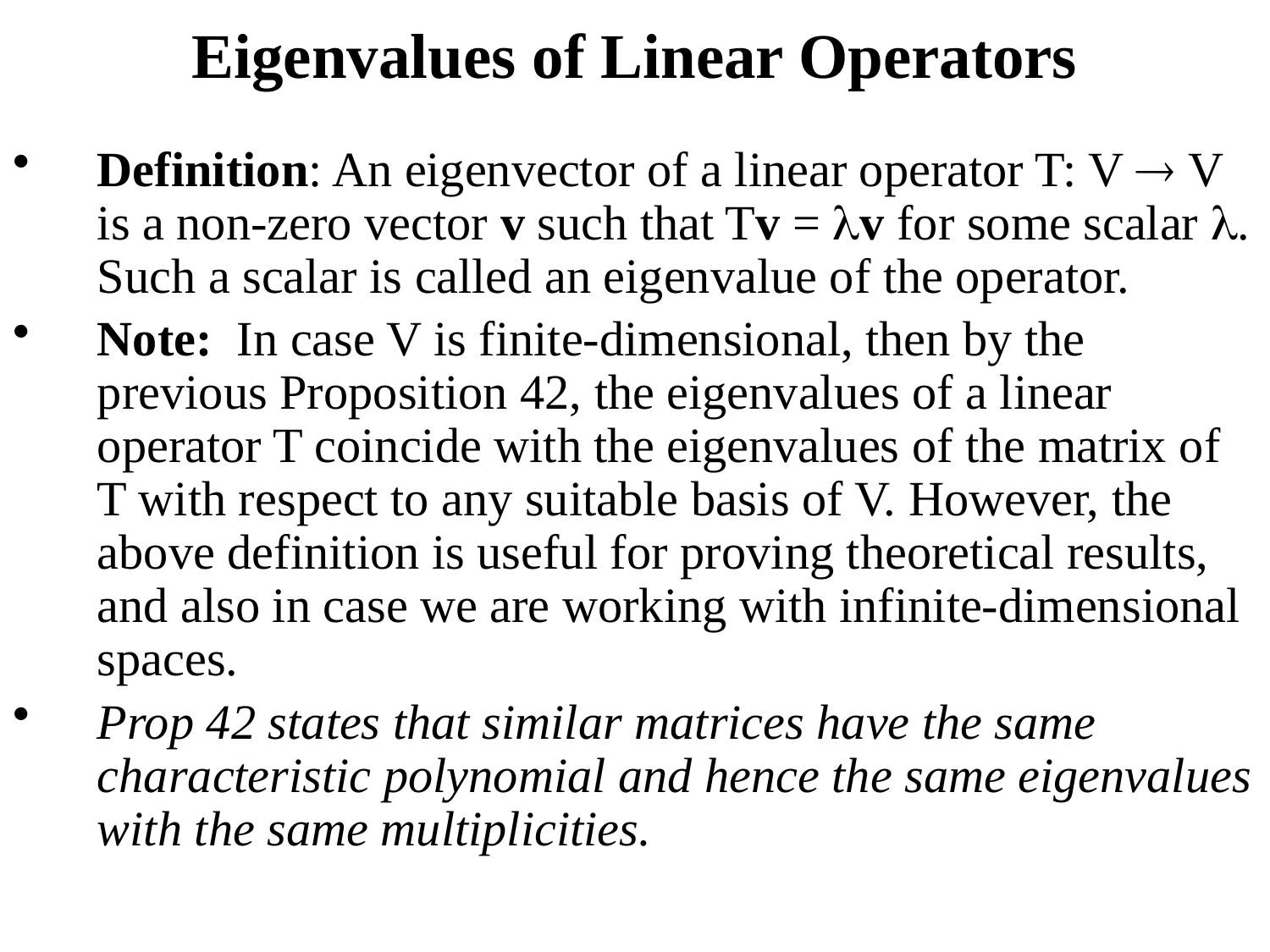

# Eigenvalues of Linear Operators
Definition: An eigenvector of a linear operator T: V → V is a non-zero vector v such that Tv = λv for some scalar λ. Such a scalar is called an eigenvalue of the operator.
Note:  In case V is finite-dimensional, then by the previous Proposition 42, the eigenvalues of a linear operator T coincide with the eigenvalues of the matrix of T with respect to any suitable basis of V. However, the above definition is useful for proving theoretical results, and also in case we are working with infinite-dimensional spaces.
Prop 42 states that similar matrices have the same characteristic polynomial and hence the same eigenvalues with the same multiplicities.